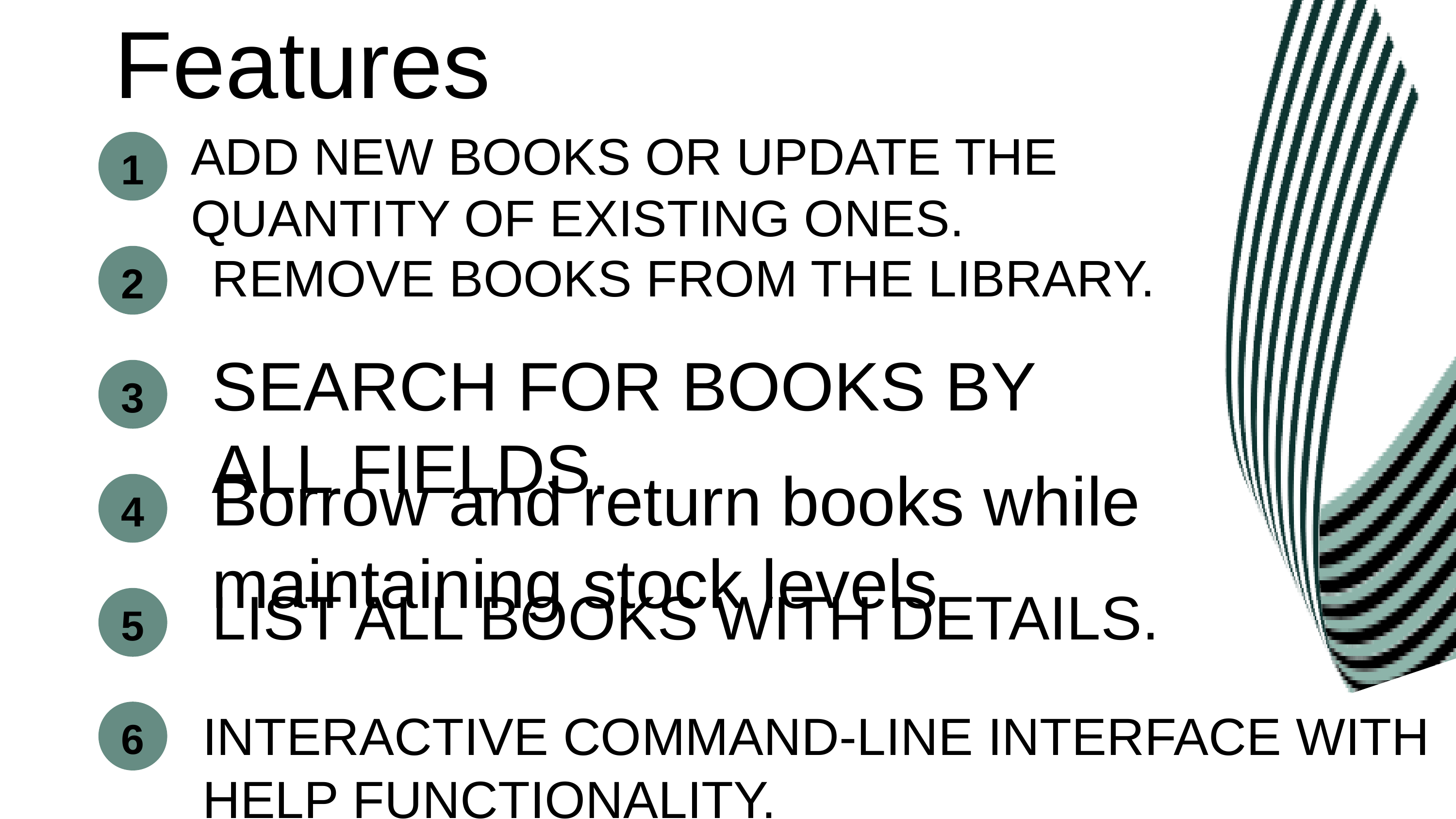

Features

ADD NEW BOOKS OR UPDATE THE QUANTITY OF EXISTING ONES.

1
REMOVE BOOKS FROM THE LIBRARY.

2
SEARCH FOR BOOKS BY ALL FIELDS.

3
Borrow and return books while maintaining stock levels

4
LIST ALL BOOKS WITH DETAILS.

5

INTERACTIVE COMMAND-LINE INTERFACE WITH HELP FUNCTIONALITY.

6